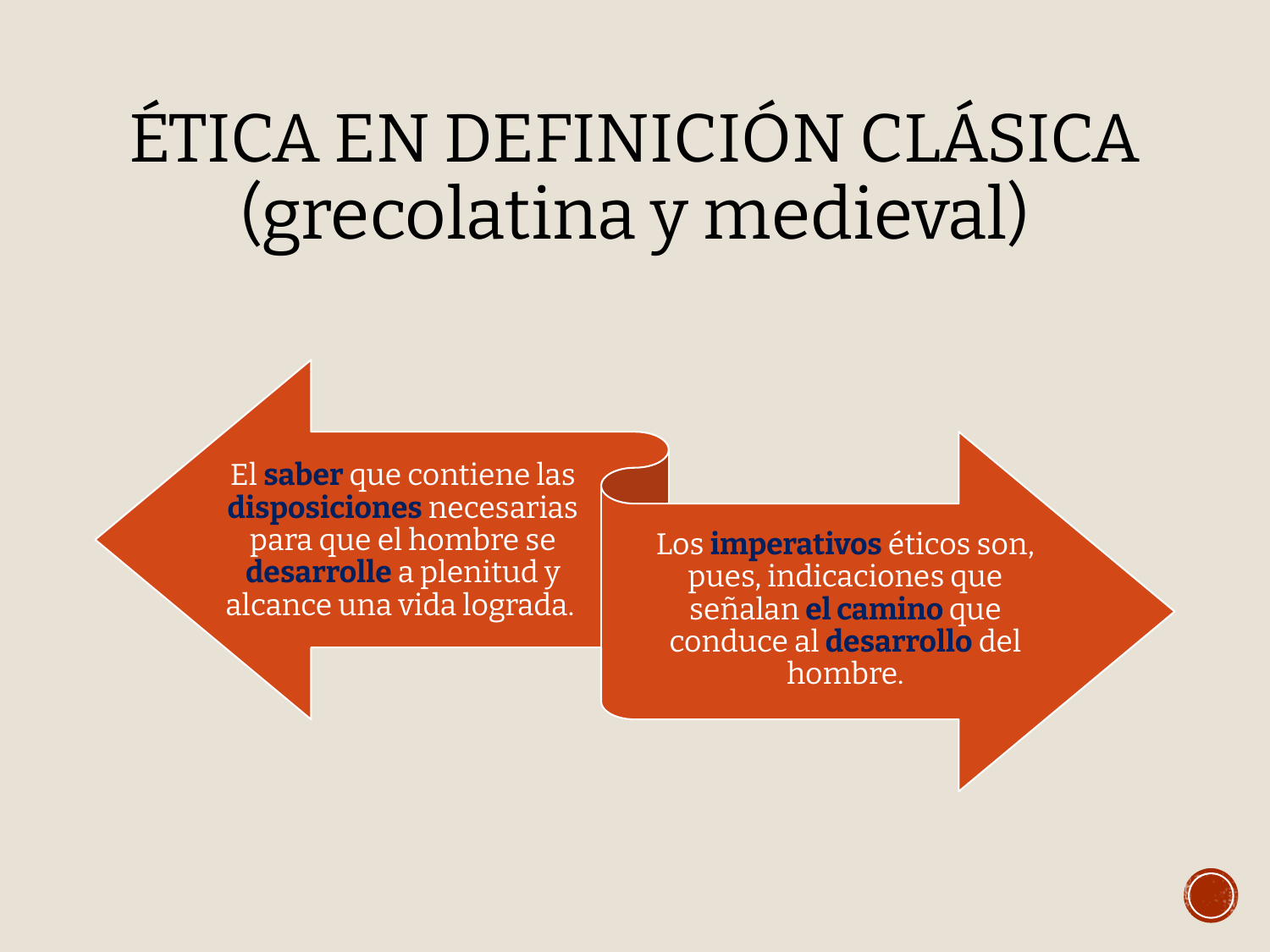

# ÉTICA EN DEFINICIÓN CLÁSICA (grecolatina y medieval)
El saber que contiene las disposiciones necesarias para que el hombre se desarrolle a plenitud y alcance una vida lograda.
Los imperativos éticos son, pues, indicaciones que señalan el camino que conduce al desarrollo del hombre.